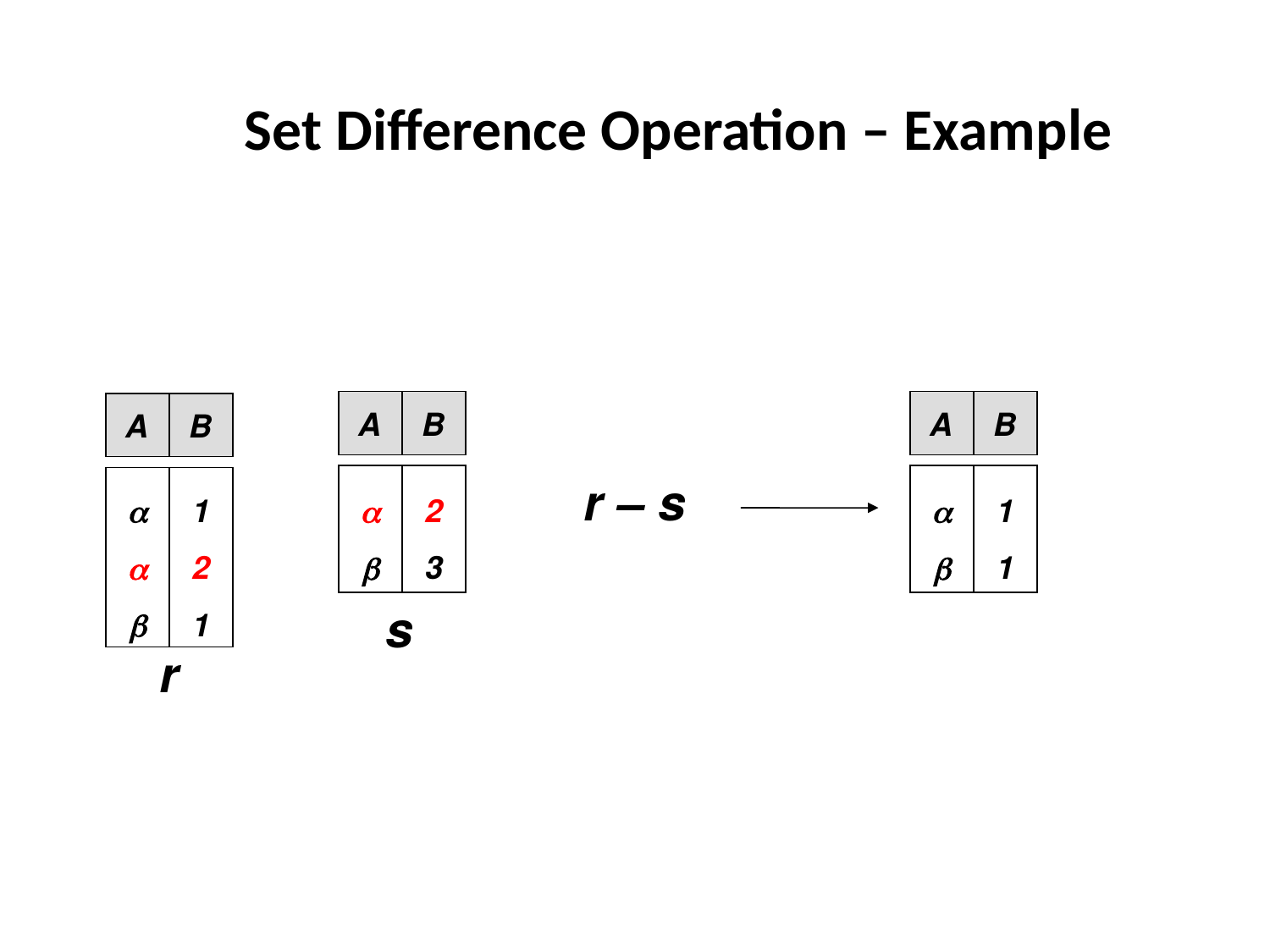

# Set Difference Operation – Example
A
B
A
B
α
β
1
1

A
B
α
β
2
3
r – s
α
α
β
1
2
1
s
r